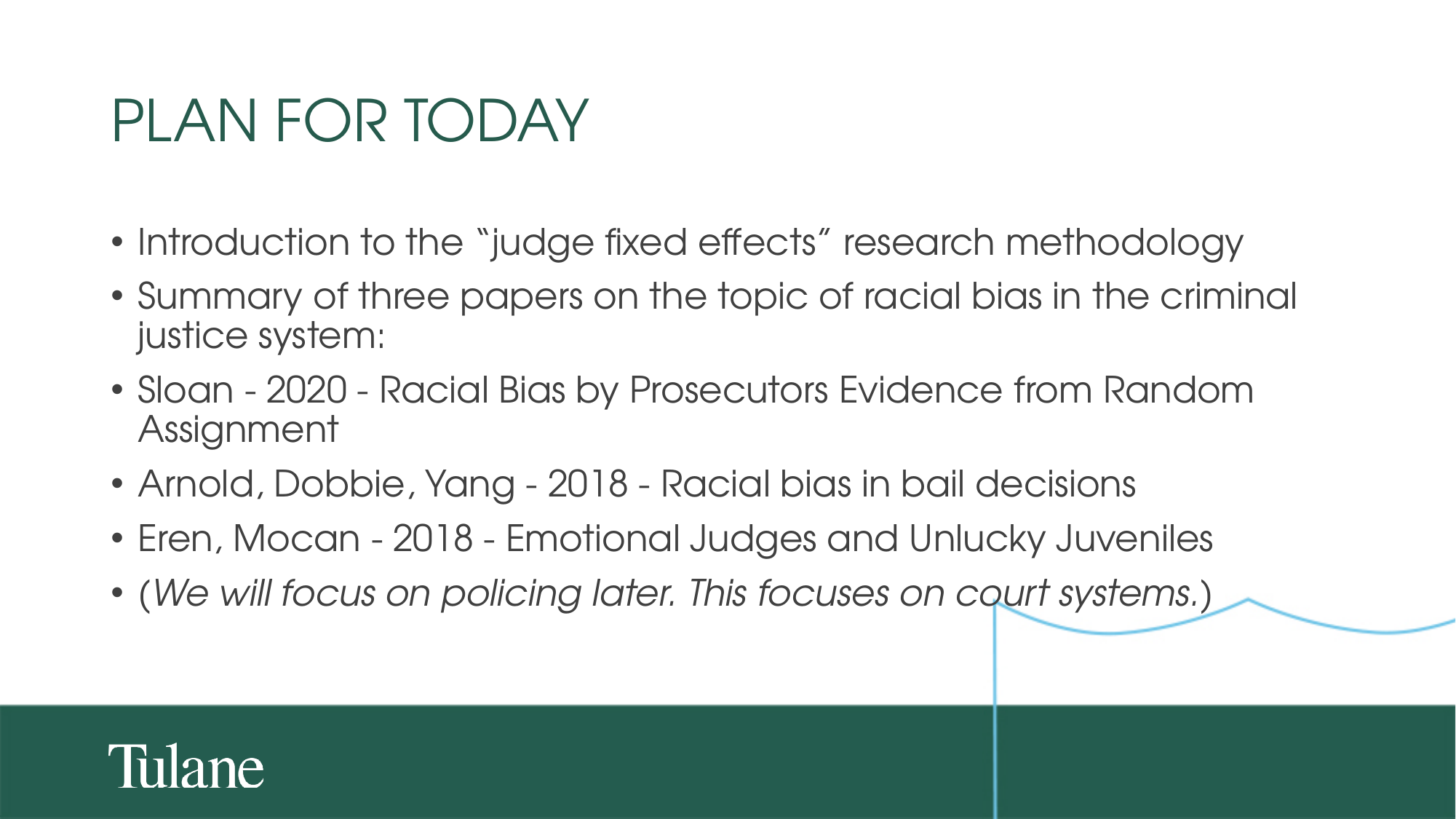

# Plan for today
Introduction to the “judge fixed effects” research methodology
Summary of three papers on the topic of racial bias in the criminal justice system:
Sloan - 2020 - Racial Bias by Prosecutors Evidence from Random Assignment
Arnold, Dobbie, Yang - 2018 - Racial bias in bail decisions
Eren, Mocan - 2018 - Emotional Judges and Unlucky Juveniles
(We will focus on policing later. This focuses on court systems.)